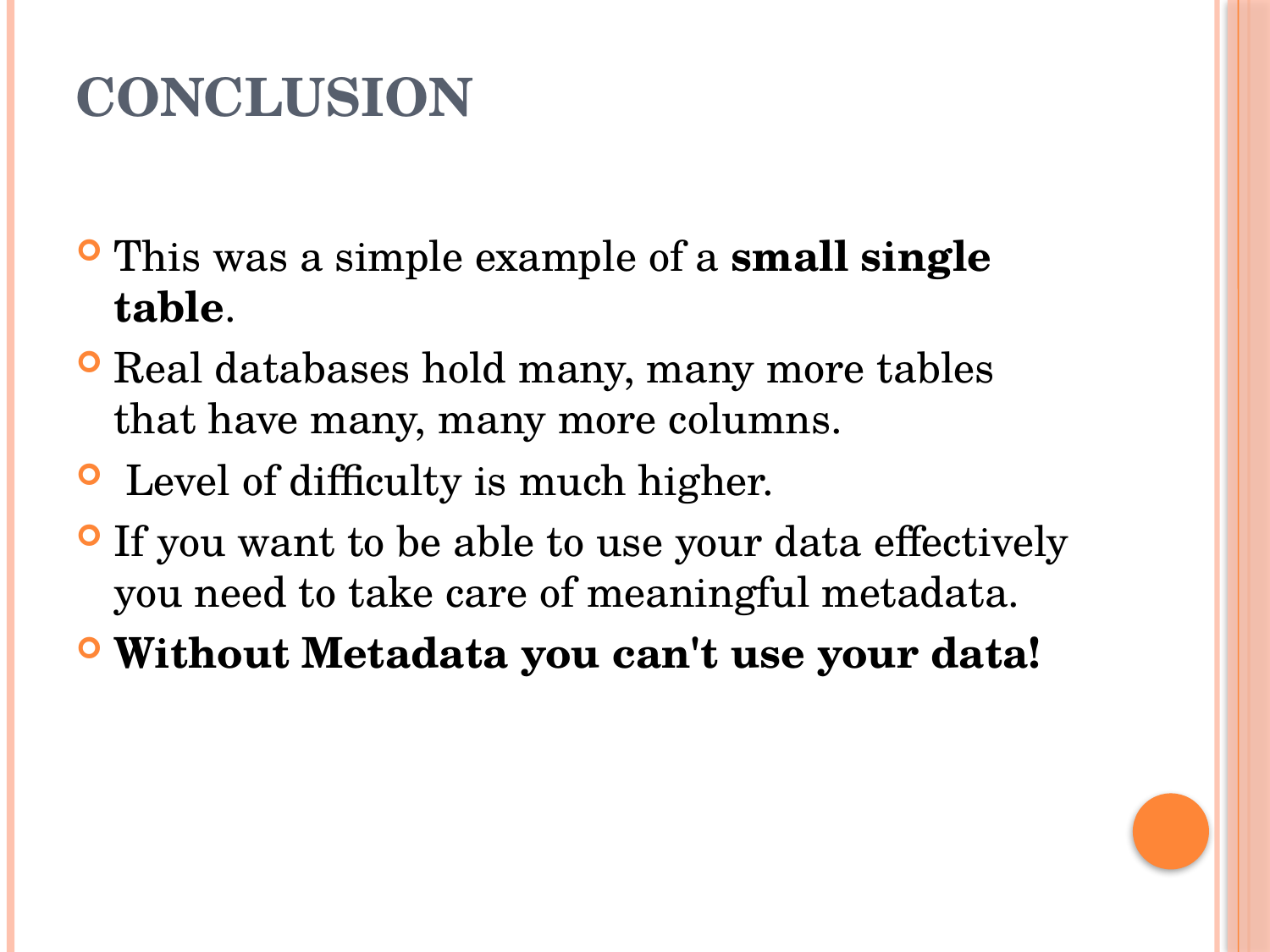

# Conclusion
This was a simple example of a small single table.
Real databases hold many, many more tables that have many, many more columns.
 Level of difficulty is much higher.
If you want to be able to use your data effectively you need to take care of meaningful metadata.
Without Metadata you can't use your data!